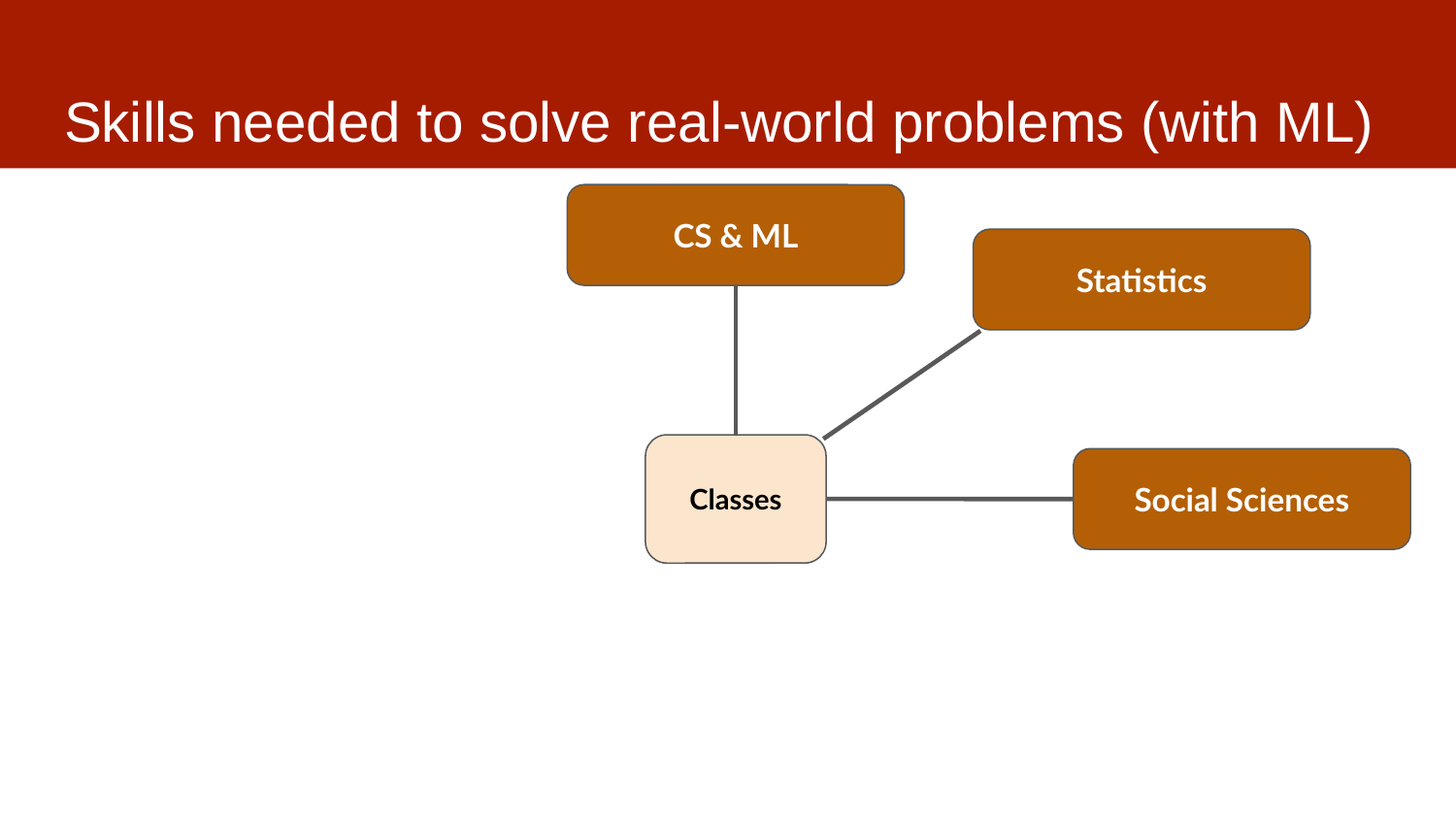

# Skills needed to solve real-world problems (with ML)
CS & ML
Statistics
Classes
Social Sciences